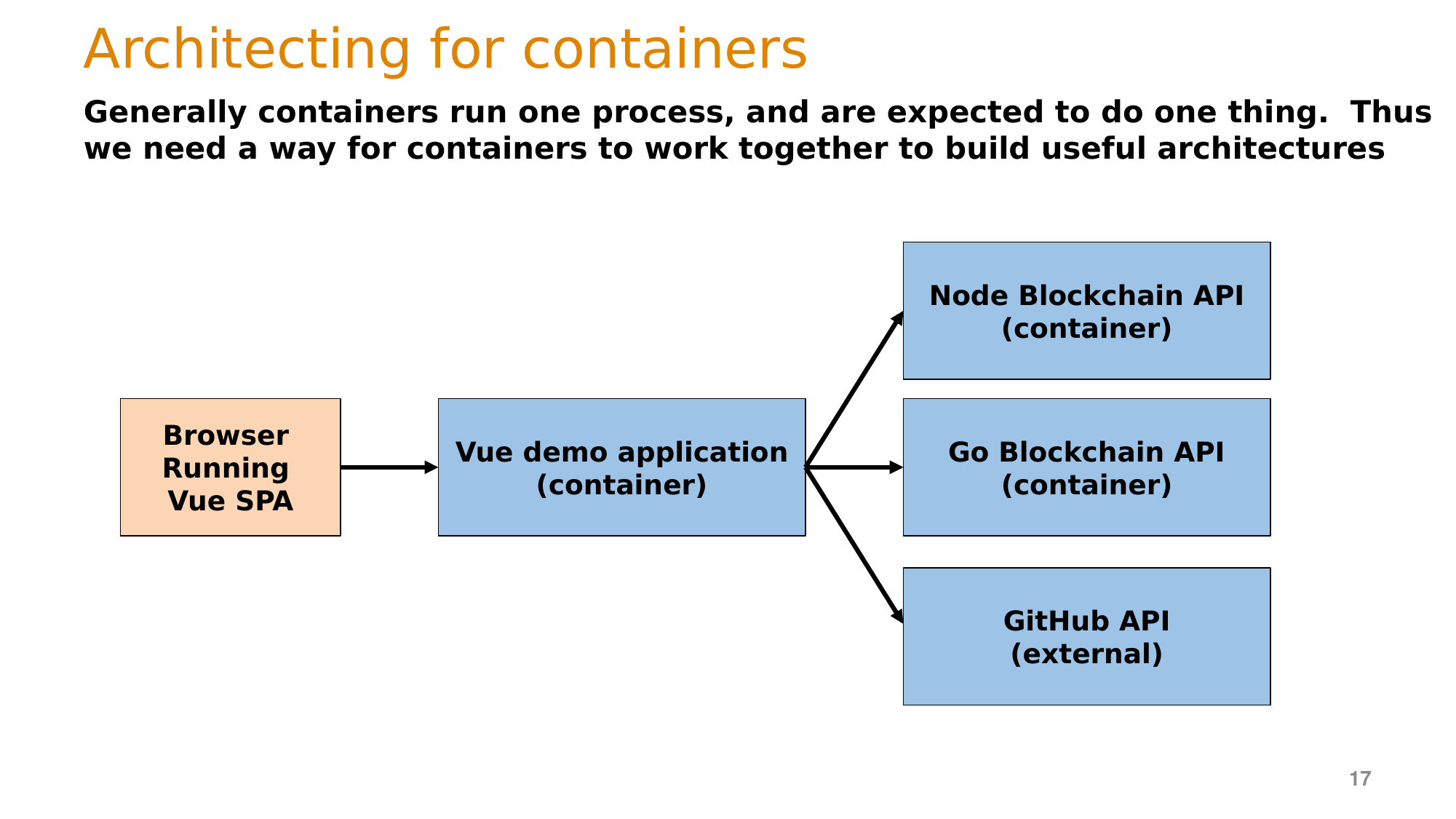

# Architecting for containers
Generally containers run one process, and are expected to do one thing.  Thus we need a way for containers to work together to build useful architectures
Node Blockchain API
(container)
Browser
Running
Vue SPA
Vue demo application
(container)
Go Blockchain API
(container)
GitHub API
(external)
17